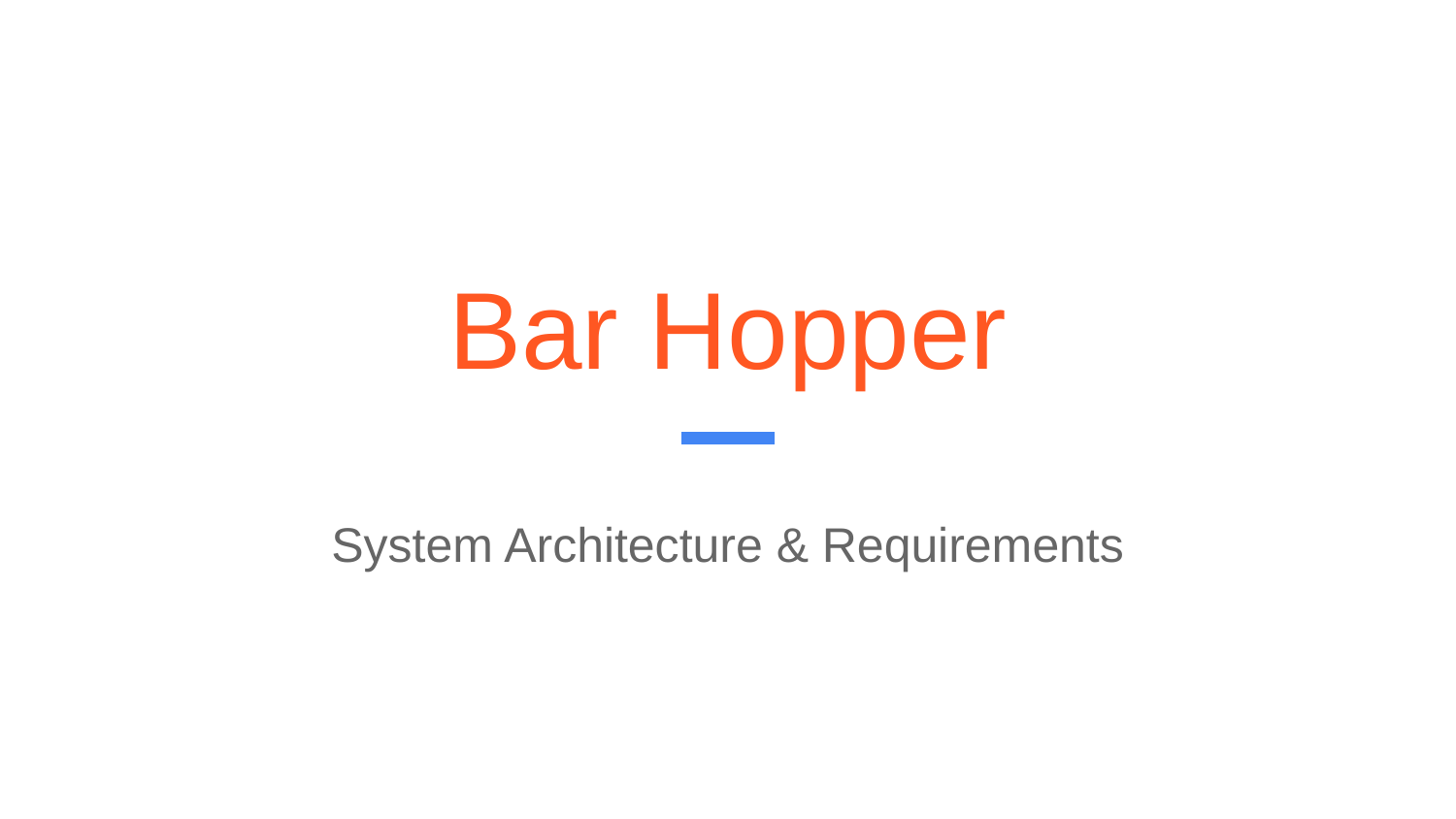

# Bar Hopper
System Architecture & Requirements